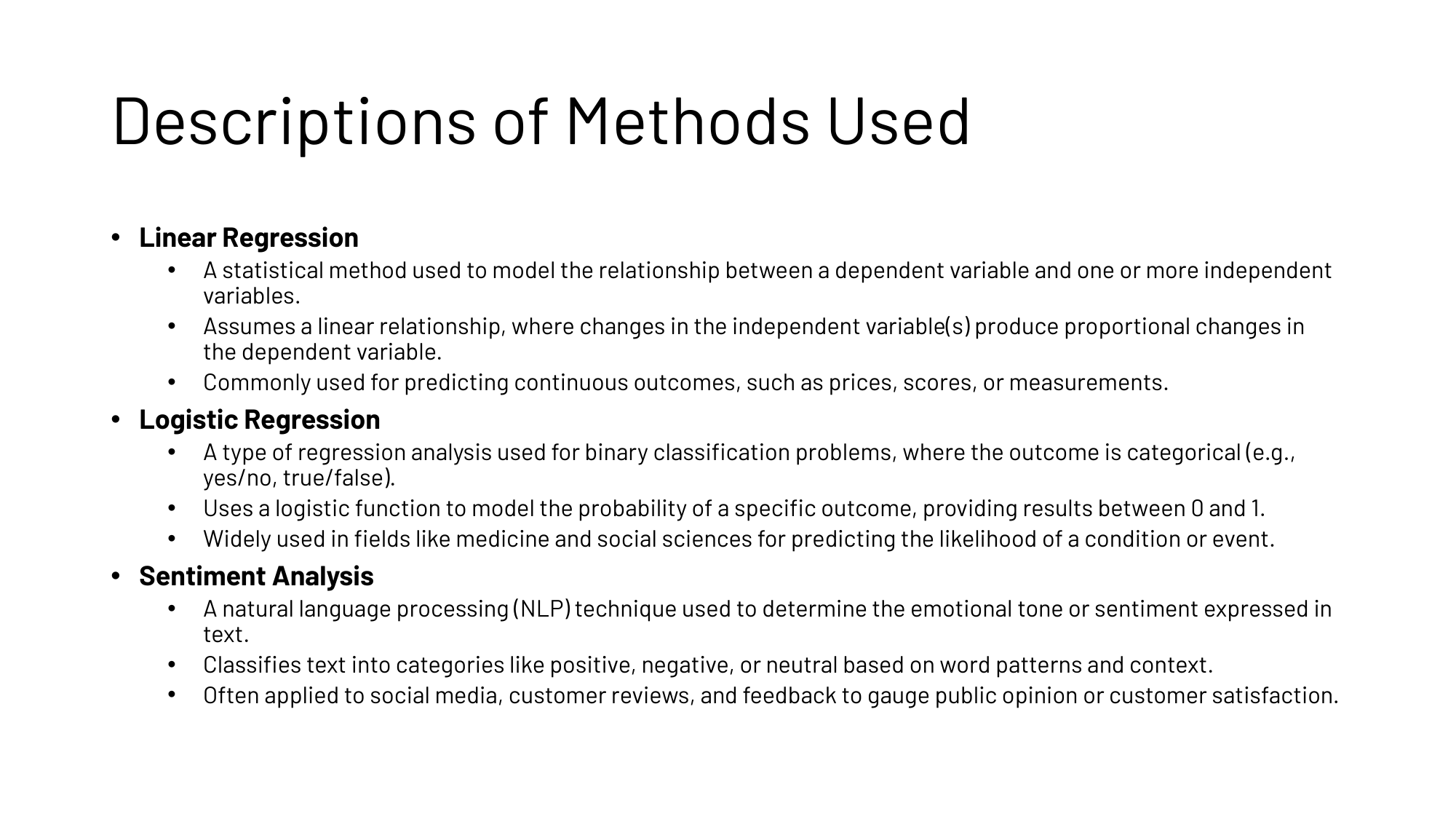

# Descriptions of Methods Used
Linear Regression
A statistical method used to model the relationship between a dependent variable and one or more independent variables.
Assumes a linear relationship, where changes in the independent variable(s) produce proportional changes in the dependent variable.
Commonly used for predicting continuous outcomes, such as prices, scores, or measurements.
Logistic Regression
A type of regression analysis used for binary classification problems, where the outcome is categorical (e.g., yes/no, true/false).
Uses a logistic function to model the probability of a specific outcome, providing results between 0 and 1.
Widely used in fields like medicine and social sciences for predicting the likelihood of a condition or event.
Sentiment Analysis
A natural language processing (NLP) technique used to determine the emotional tone or sentiment expressed in text.
Classifies text into categories like positive, negative, or neutral based on word patterns and context.
Often applied to social media, customer reviews, and feedback to gauge public opinion or customer satisfaction.